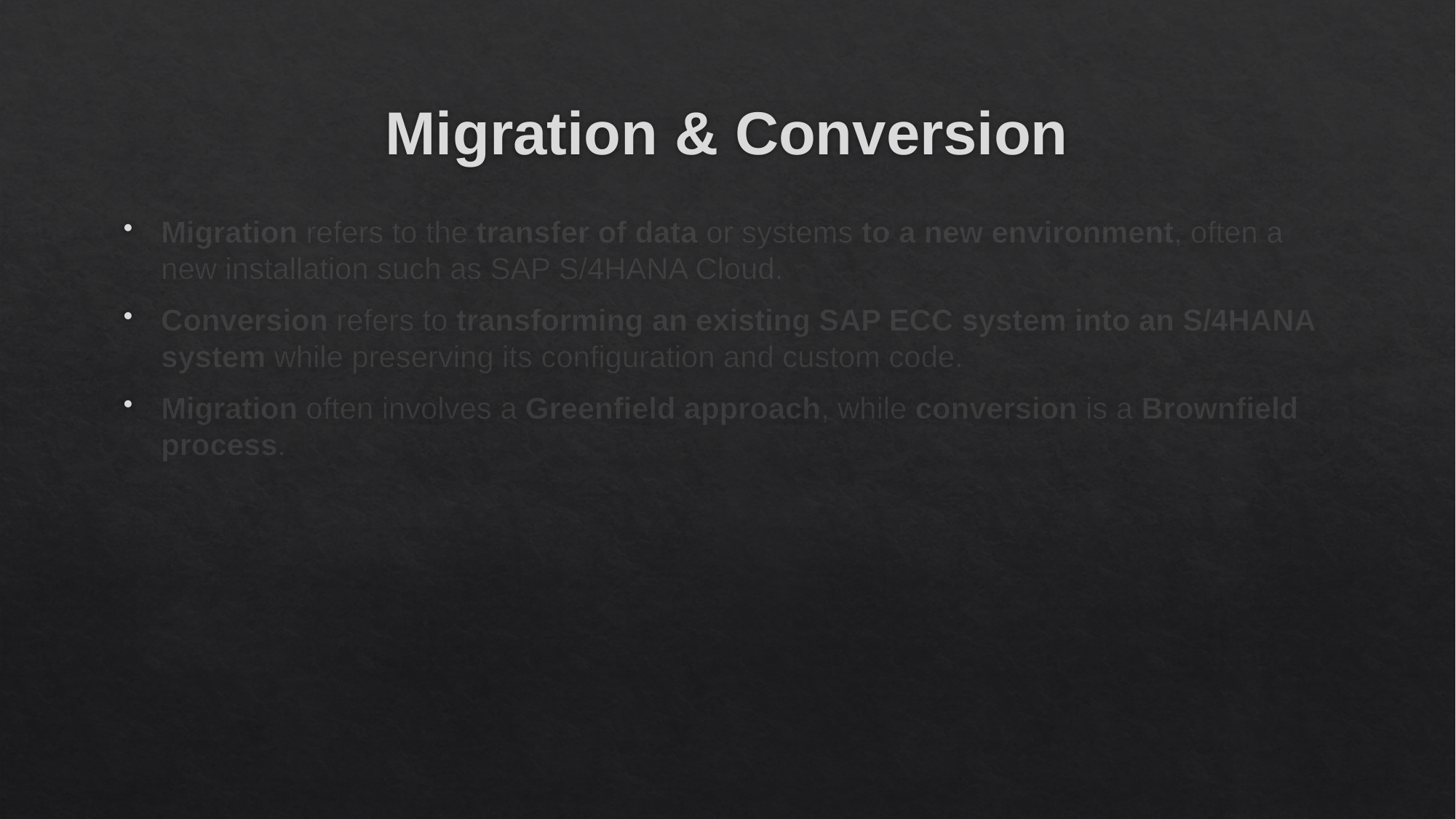

# Migration & Conversion
Migration refers to the transfer of data or systems to a new environment, often a new installation such as SAP S/4HANA Cloud.
Conversion refers to transforming an existing SAP ECC system into an S/4HANA system while preserving its configuration and custom code.
Migration often involves a Greenfield approach, while conversion is a Brownfield process.